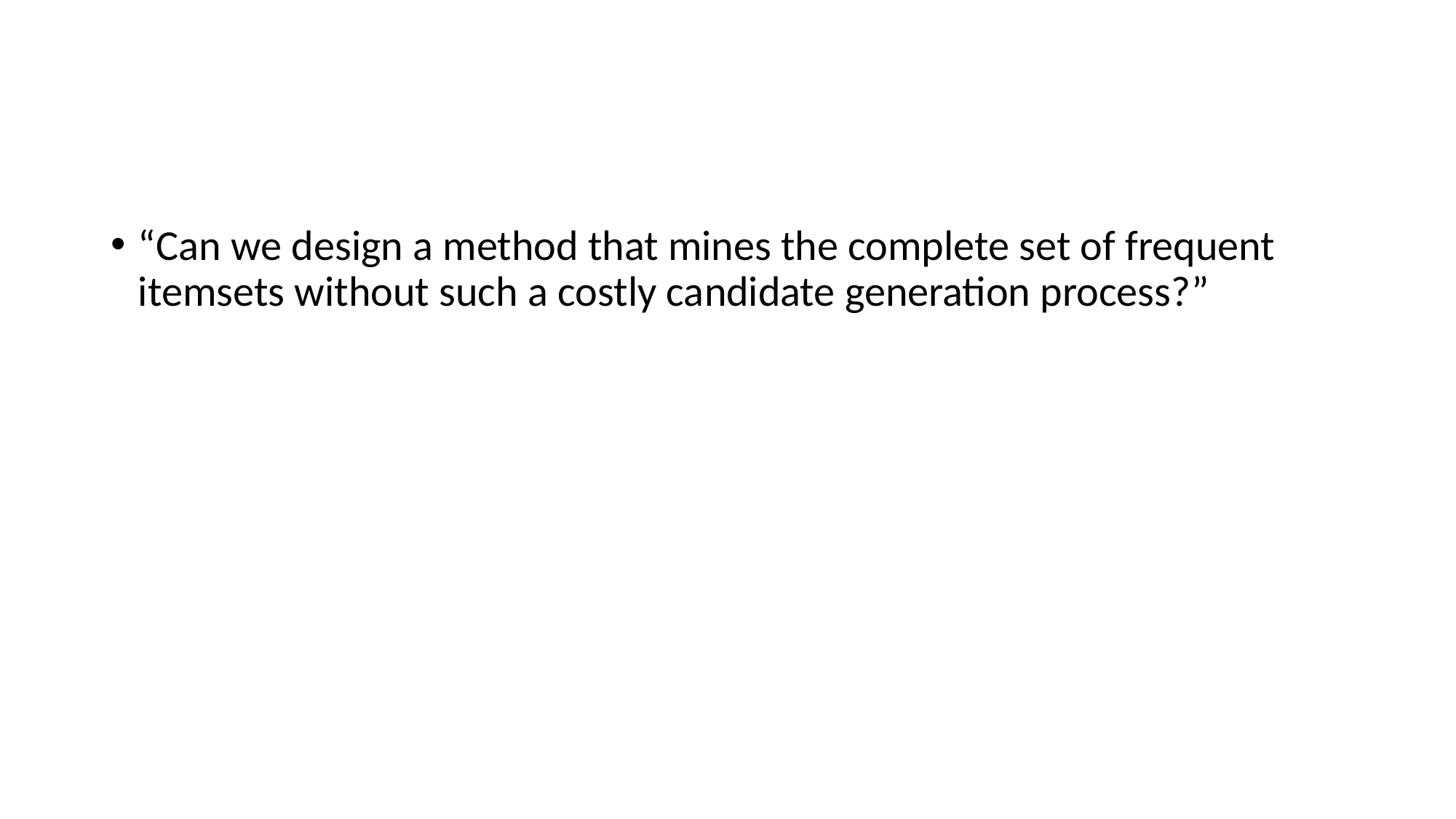

#
“Can we design a method that mines the complete set of frequent itemsets without such a costly candidate generation process?”